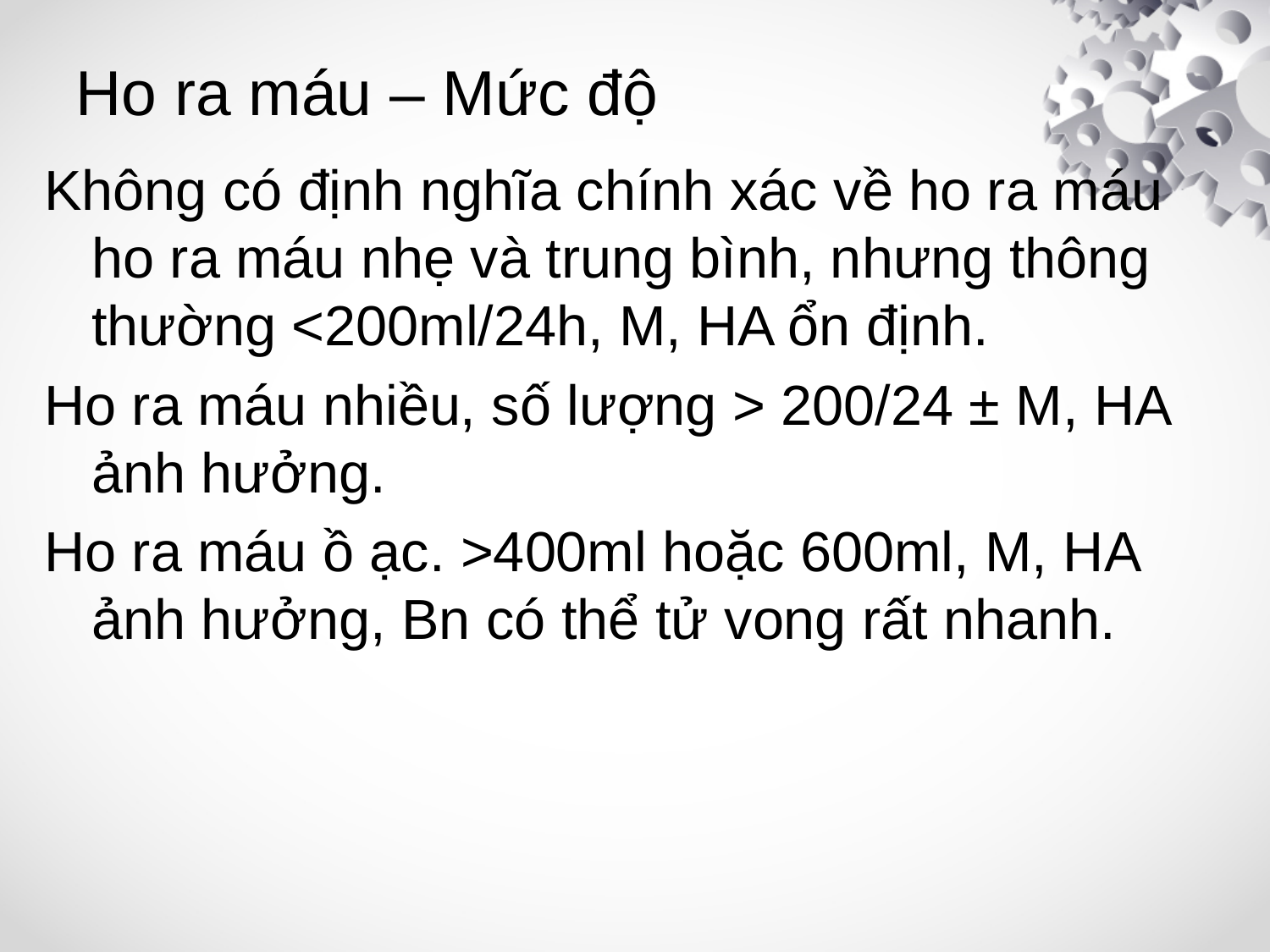

# Ho ra máu – Mức độ
Không có định nghĩa chính xác về ho ra máu ho ra máu nhẹ và trung bình, nhưng thông thường <200ml/24h, M, HA ổn định.
Ho ra máu nhiều, số lượng > 200/24 ± M, HA ảnh hưởng.
Ho ra máu ồ ạc. >400ml hoặc 600ml, M, HA ảnh hưởng, Bn có thể tử vong rất nhanh.